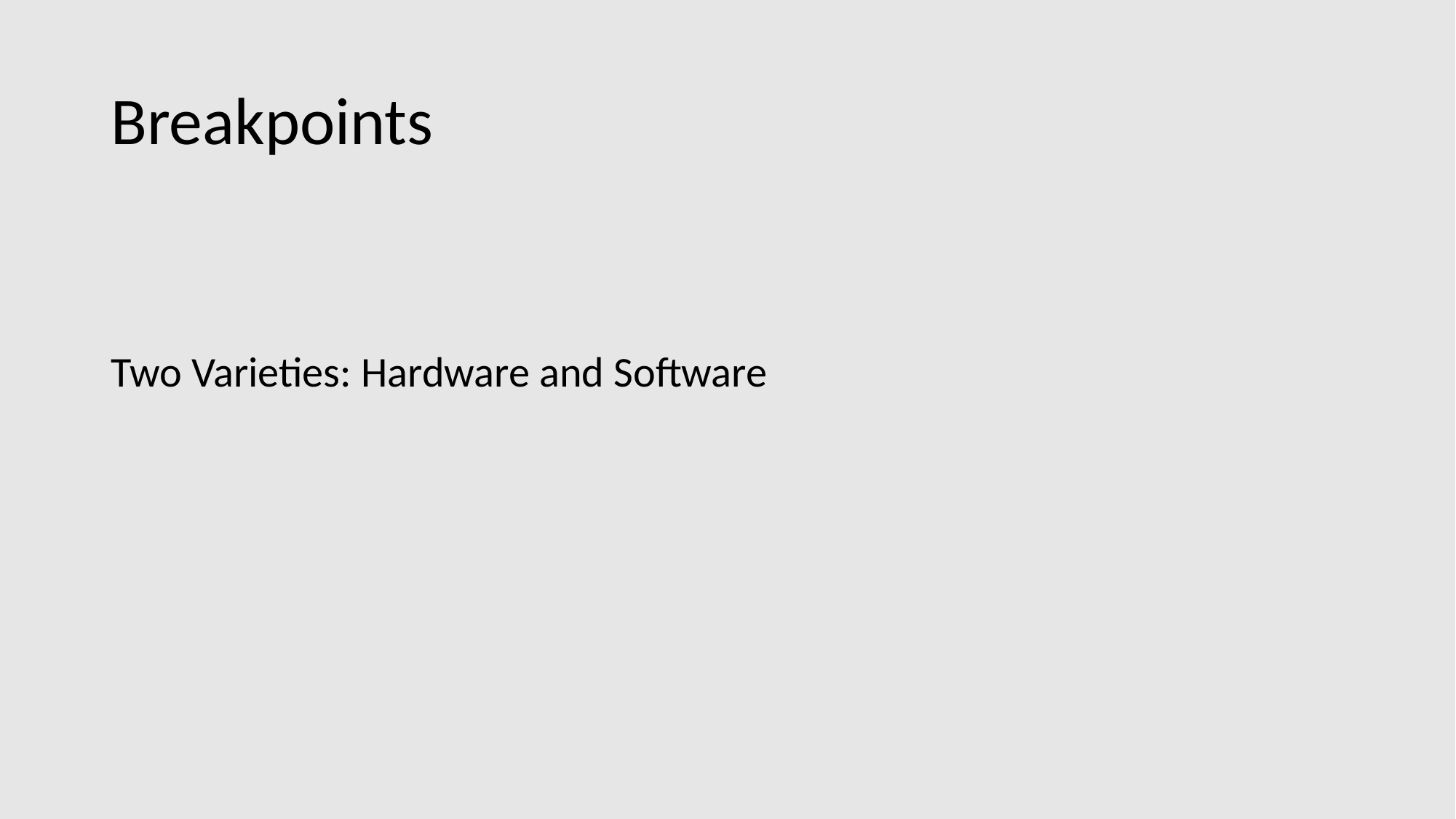

# Breakpoints

Two Varieties: Hardware and Software